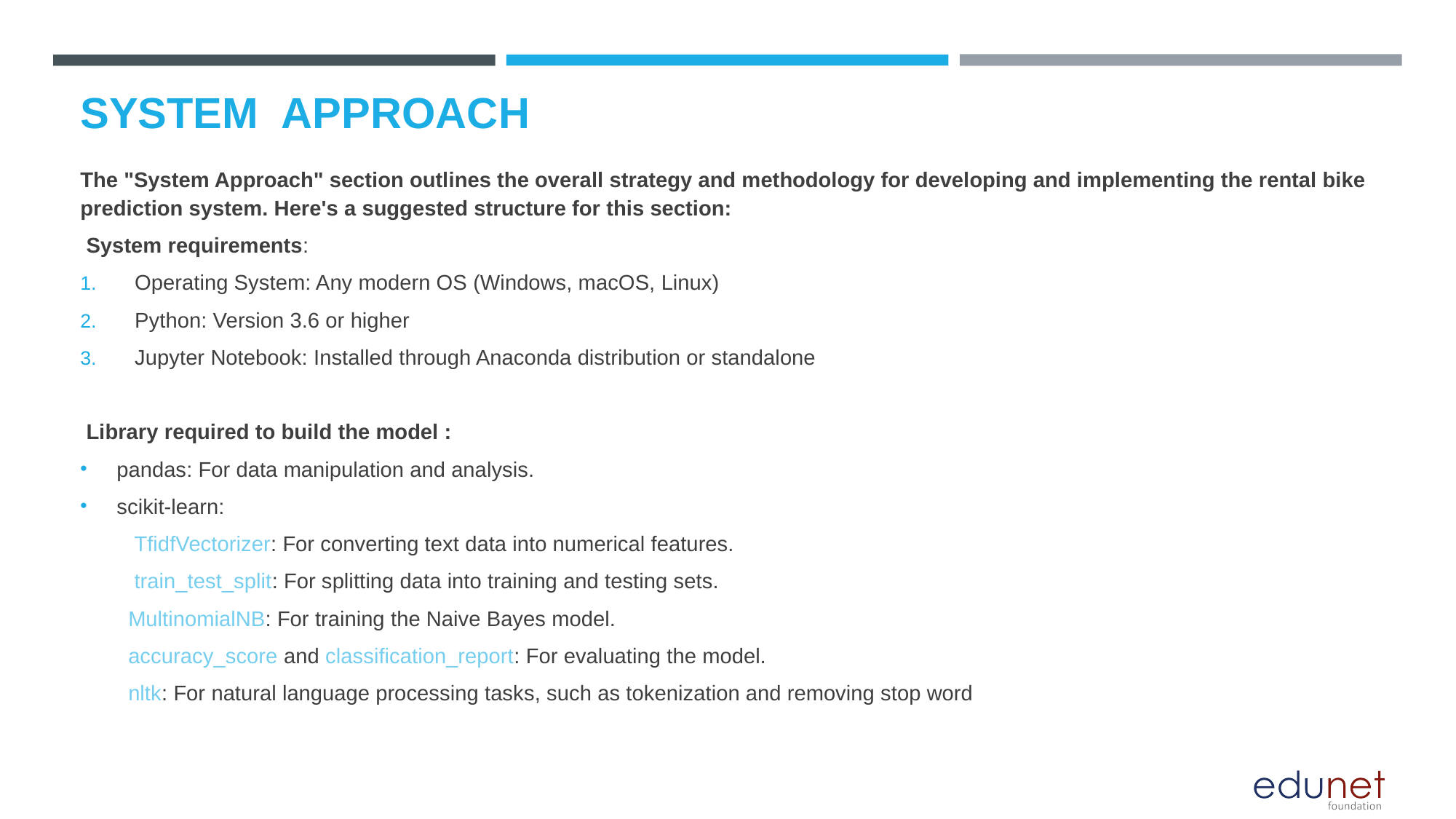

# SYSTEM  APPROACH
The "System Approach" section outlines the overall strategy and methodology for developing and implementing the rental bike prediction system. Here's a suggested structure for this section:
 System requirements:
Operating System: Any modern OS (Windows, macOS, Linux)
Python: Version 3.6 or higher
Jupyter Notebook: Installed through Anaconda distribution or standalone

 Library required to build the model :
pandas: For data manipulation and analysis.
scikit-learn:
         TfidfVectorizer: For converting text data into numerical features.
         train_test_split: For splitting data into training and testing sets.
        MultinomialNB: For training the Naive Bayes model.
        accuracy_score and classification_report: For evaluating the model.
        nltk: For natural language processing tasks, such as tokenization and removing stop word